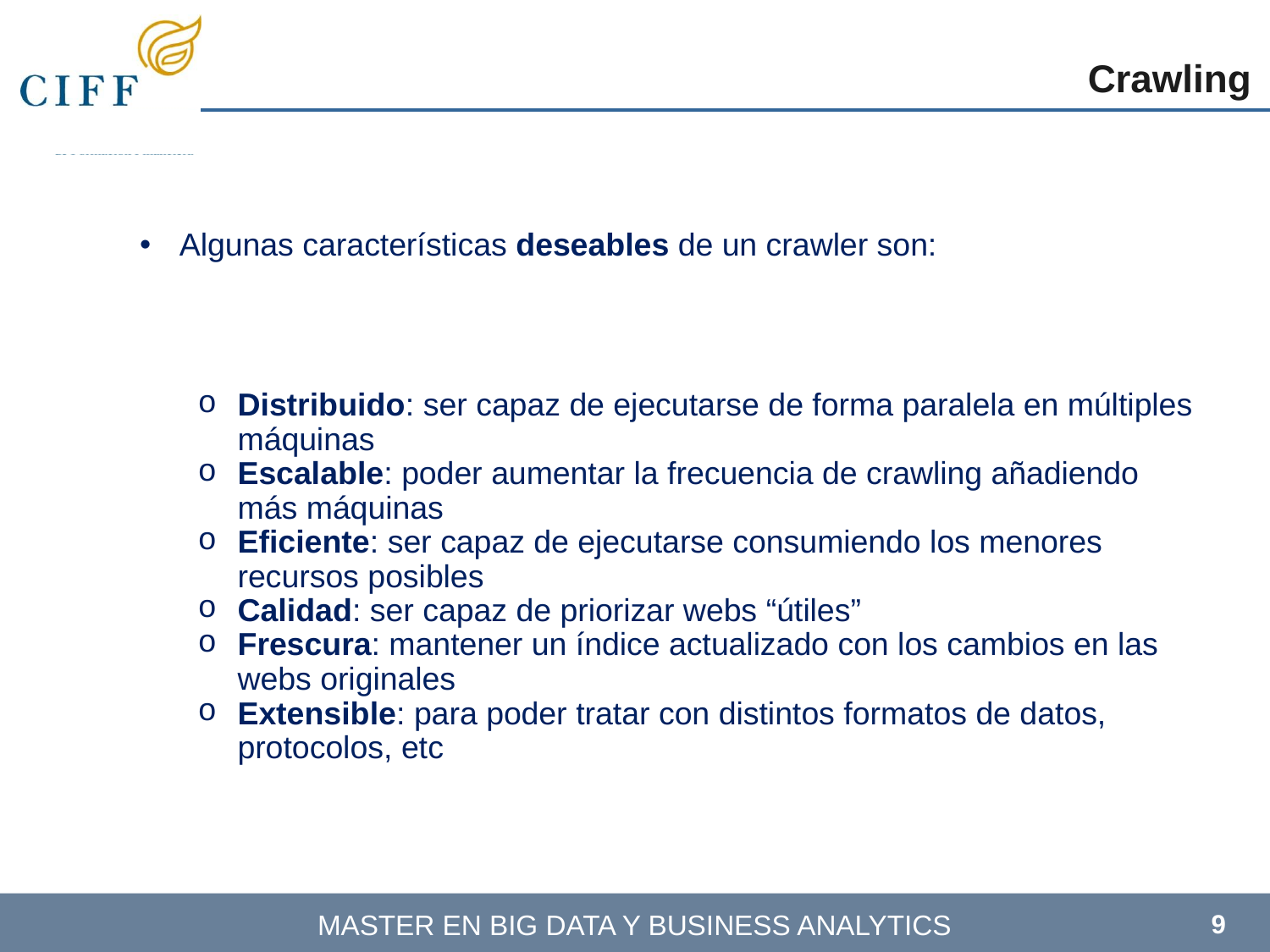

Crawling
Algunas características deseables de un crawler son:

Distribuido: ser capaz de ejecutarse de forma paralela en múltiples máquinas
Escalable: poder aumentar la frecuencia de crawling añadiendo más máquinas
Eficiente: ser capaz de ejecutarse consumiendo los menores recursos posibles
Calidad: ser capaz de priorizar webs “útiles”
Frescura: mantener un índice actualizado con los cambios en las webs originales
Extensible: para poder tratar con distintos formatos de datos, protocolos, etc

9